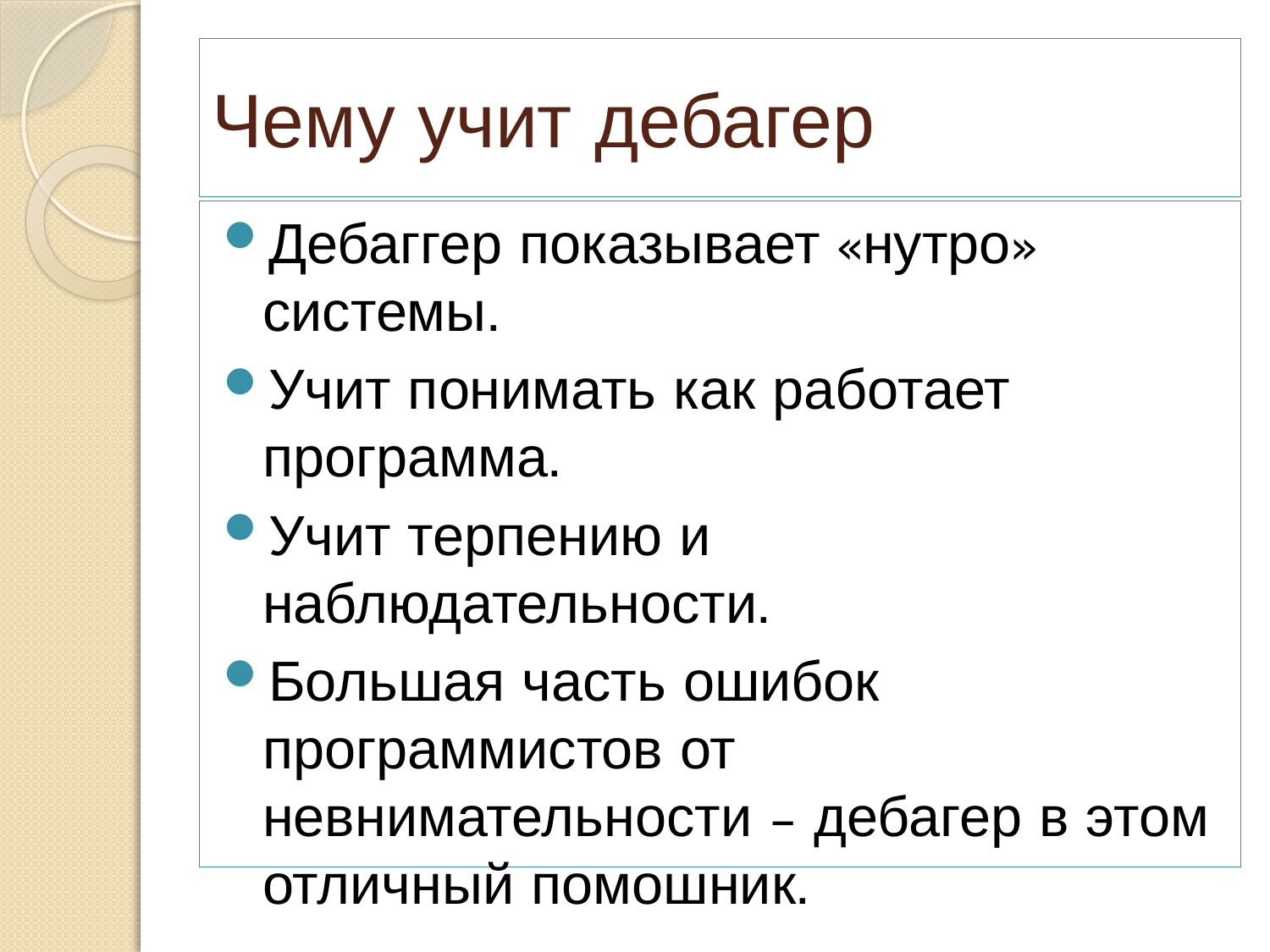

# Чему учит дебагер
Дебаггер показывает «нутро» системы.
Учит понимать как работает программа.
Учит терпению и наблюдательности.
Большая часть ошибок программистов от невнимательности – дебагер в этом отличный помошник.